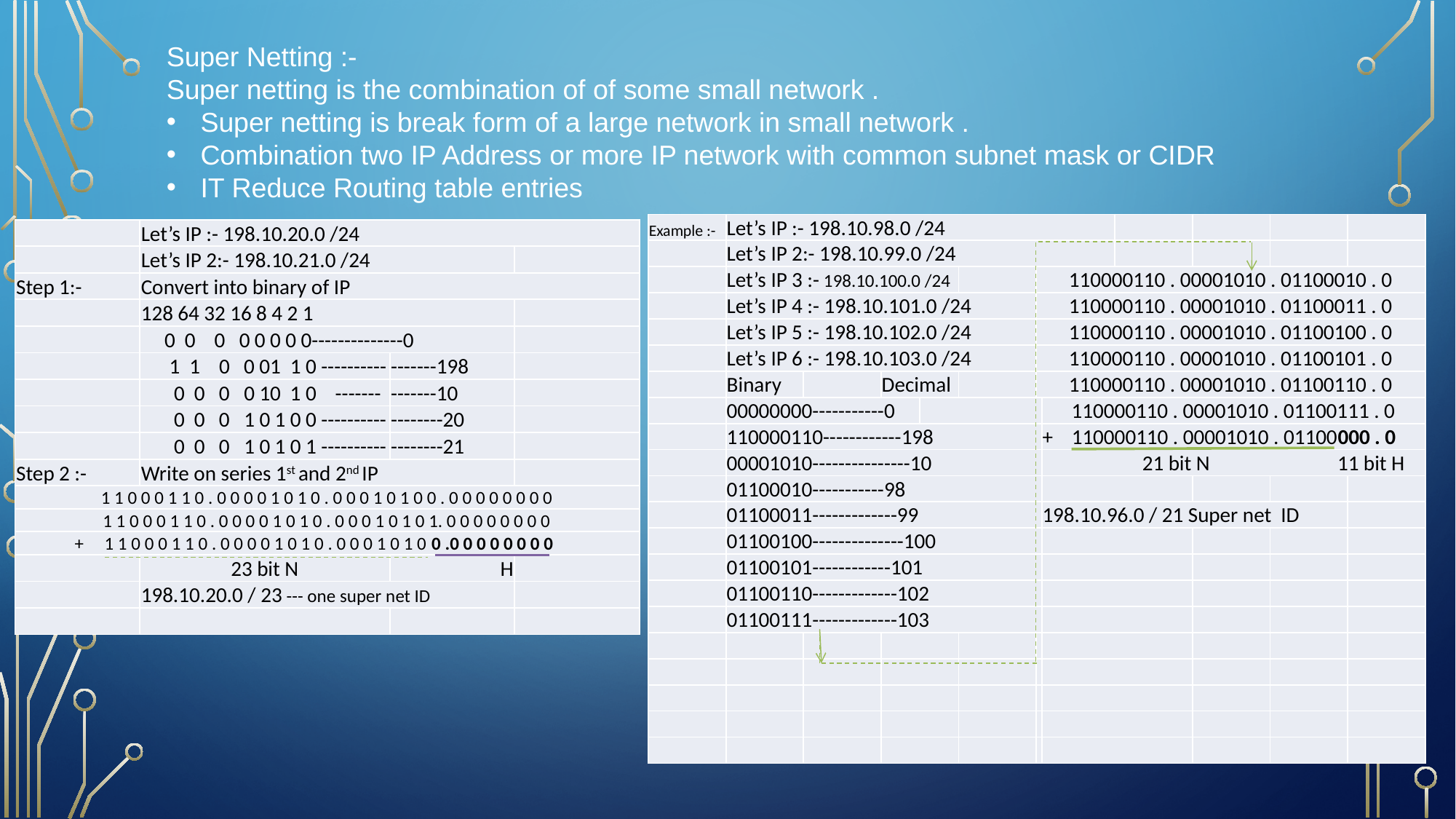

Super Netting :-
Super netting is the combination of of some small network .
Super netting is break form of a large network in small network .
Combination two IP Address or more IP network with common subnet mask or CIDR
IT Reduce Routing table entries
| Example :- | Let’s IP :- 198.10.98.0 /24 |  |  |  |  |  |  |  |  |  |  |
| --- | --- | --- | --- | --- | --- | --- | --- | --- | --- | --- | --- |
|  | Let’s IP 2:- 198.10.99.0 /24 |  |  |  |  |  |  |  |  |  |  |
|  | Let’s IP 3 :- 198.10.100.0 /24 |  |  |  |  | 110000110 . 00001010 . 01100010 . 0 |  |  |  |  |  |
|  | Let’s IP 4 :- 198.10.101.0 /24 |  |  |  |  | 110000110 . 00001010 . 01100011 . 0 |  |  |  |  |  |
|  | Let’s IP 5 :- 198.10.102.0 /24 |  |  |  |  | 110000110 . 00001010 . 01100100 . 0 |  |  |  |  |  |
|  | Let’s IP 6 :- 198.10.103.0 /24 |  |  |  |  | 110000110 . 00001010 . 01100101 . 0 |  |  |  |  |  |
|  | Binary |  | Decimal |  |  | 110000110 . 00001010 . 01100110 . 0 |  |  |  |  |  |
|  | 00000000-----------0 |  |  |  |  |  | 110000110 . 00001010 . 01100111 . 0 |  |  |  |  |
|  | 110000110------------198 |  |  |  |  |  | + 110000110 . 00001010 . 01100000 . 0 |  |  |  |  |
|  | 00001010---------------10 |  |  |  |  |  | 21 bit N 11 bit H |  |  |  |  |
|  | 01100010-----------98 |  |  |  |  |  |  |  |  |  |  |
|  | 01100011-------------99 |  |  |  |  |  | 198.10.96.0 / 21 Super net ID |  |  |  |  |
|  | 01100100--------------100 |  |  |  |  |  |  |  |  |  |  |
|  | 01100101------------101 |  |  |  |  |  |  |  |  |  |  |
|  | 01100110-------------102 |  |  |  |  |  |  |  |  |  |  |
|  | 01100111-------------103 |  |  |  |  |  |  |  |  |  |  |
|  |  |  |  |  |  |  |  |  |  |  |  |
|  |  |  |  |  |  |  |  |  |  |  |  |
|  |  |  |  |  |  |  |  |  |  |  |  |
|  |  |  |  |  |  |  |  |  |  |  |  |
|  |  |  |  |  |  |  |  |  |  |  |  |
|  | Let’s IP :- 198.10.20.0 /24 |  |  |
| --- | --- | --- | --- |
|  | Let’s IP 2:- 198.10.21.0 /24 |  |  |
| Step 1:- | Convert into binary of IP |  |  |
|  | 128 64 32 16 8 4 2 1 |  |  |
|  | 0 0 0 0 0 0 0 0--------------0 |  |  |
|  | 1 1 0 0 01 1 0 ---------- | -------198 |  |
|  | 0 0 0 0 10 1 0 ------- | -------10 |  |
|  | 0 0 0 1 0 1 0 0 ---------- | --------20 |  |
|  | 0 0 0 1 0 1 0 1 ---------- | --------21 |  |
| Step 2 :- | Write on series 1st and 2nd IP |  |  |
| 1 1 0 0 0 1 1 0 . 0 0 0 0 1 0 1 0 . 0 0 0 1 0 1 0 0 . 0 0 0 0 0 0 0 0 |  |  |  |
| 1 1 0 0 0 1 1 0 . 0 0 0 0 1 0 1 0 . 0 0 0 1 0 1 0 1. 0 0 0 0 0 0 0 0 |  |  |  |
| + 1 1 0 0 0 1 1 0 . 0 0 0 0 1 0 1 0 . 0 0 0 1 0 1 0 0 .0 0 0 0 0 0 0 0 |  |  |  |
|  | 23 bit N | H |  |
|  | 198.10.20.0 / 23 --- one super net ID |  |  |
|  |  |  |  |